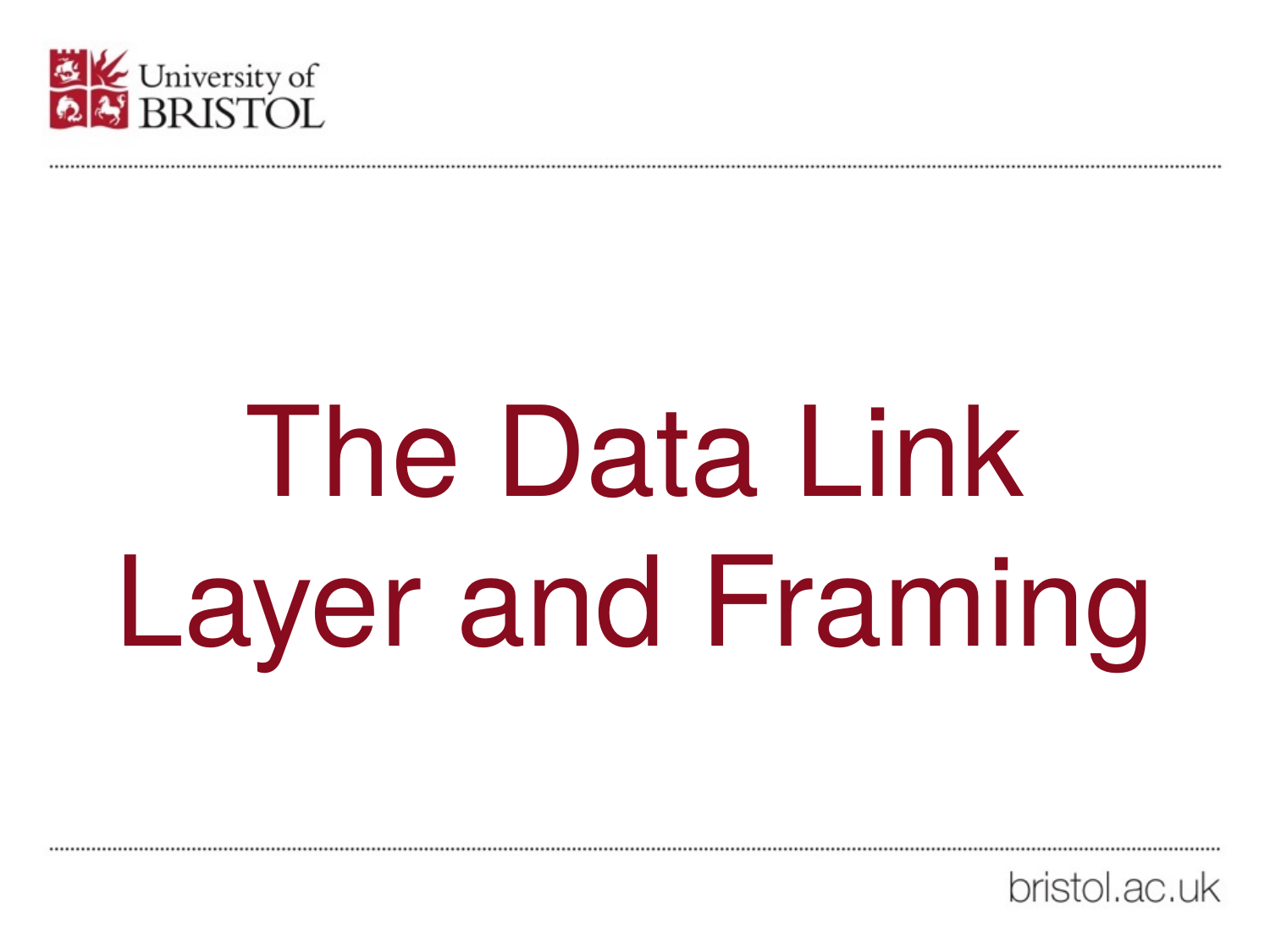

# The Data Link Layer and Framing